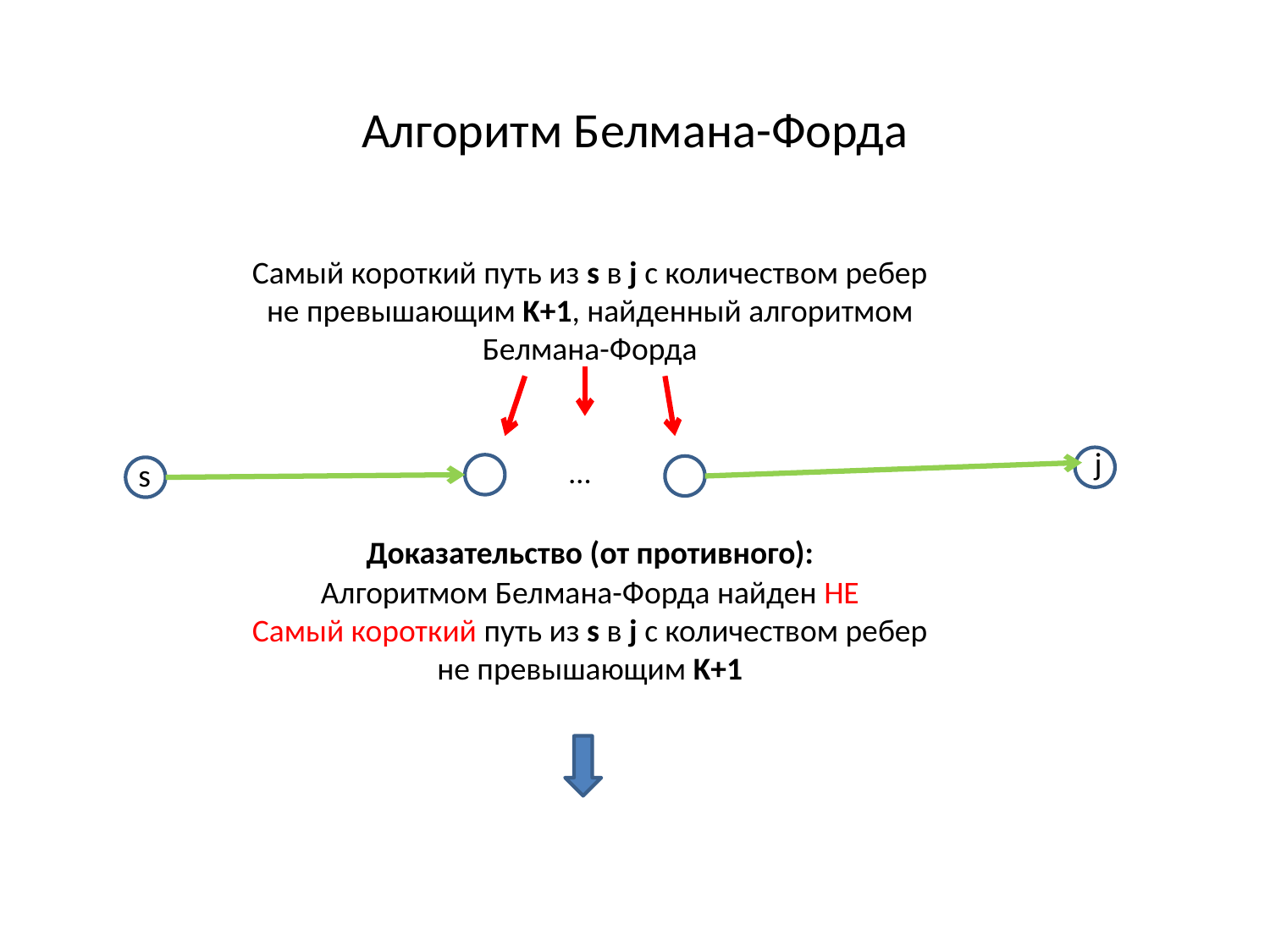

Алгоритм Белмана-Форда
Самый короткий путь из s в j с количеством ребер не превышающим K+1, найденный алгоритмом Белмана-Форда
j
…

s

Доказательство (от противного):
Алгоритмом Белмана-Форда найден НЕ
Самый короткий путь из s в j с количеством ребер не превышающим K+1